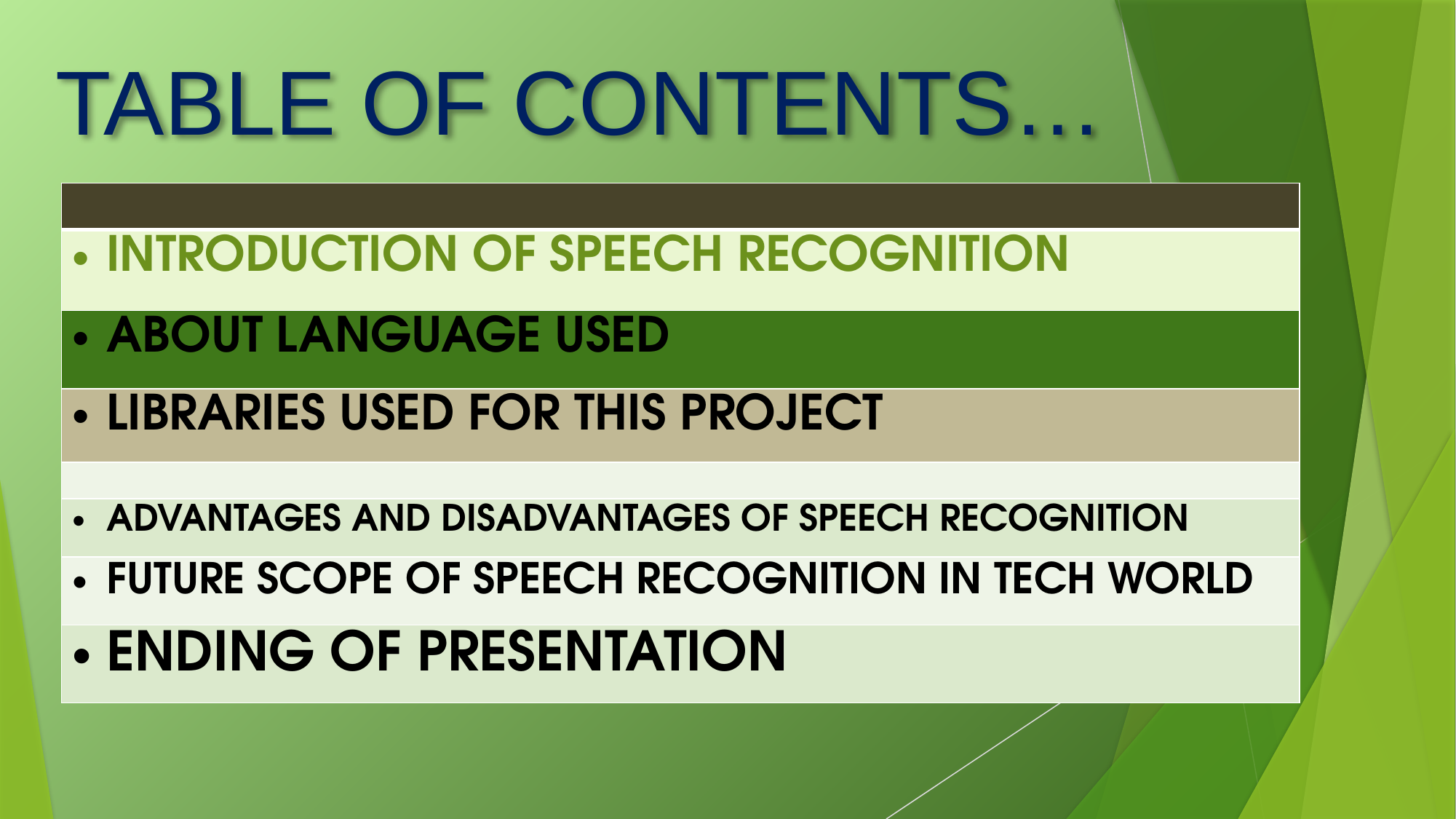

# TABLE OF CONTENTS…
|  |
| --- |
| INTRODUCTION OF SPEECH RECOGNITION |
| ABOUT LANGUAGE USED |
| LIBRARIES USED FOR THIS PROJECT |
|  |
| ADVANTAGES AND DISADVANTAGES OF SPEECH RECOGNITION |
| FUTURE SCOPE OF SPEECH RECOGNITION IN TECH WORLD |
| ENDING OF PRESENTATION |